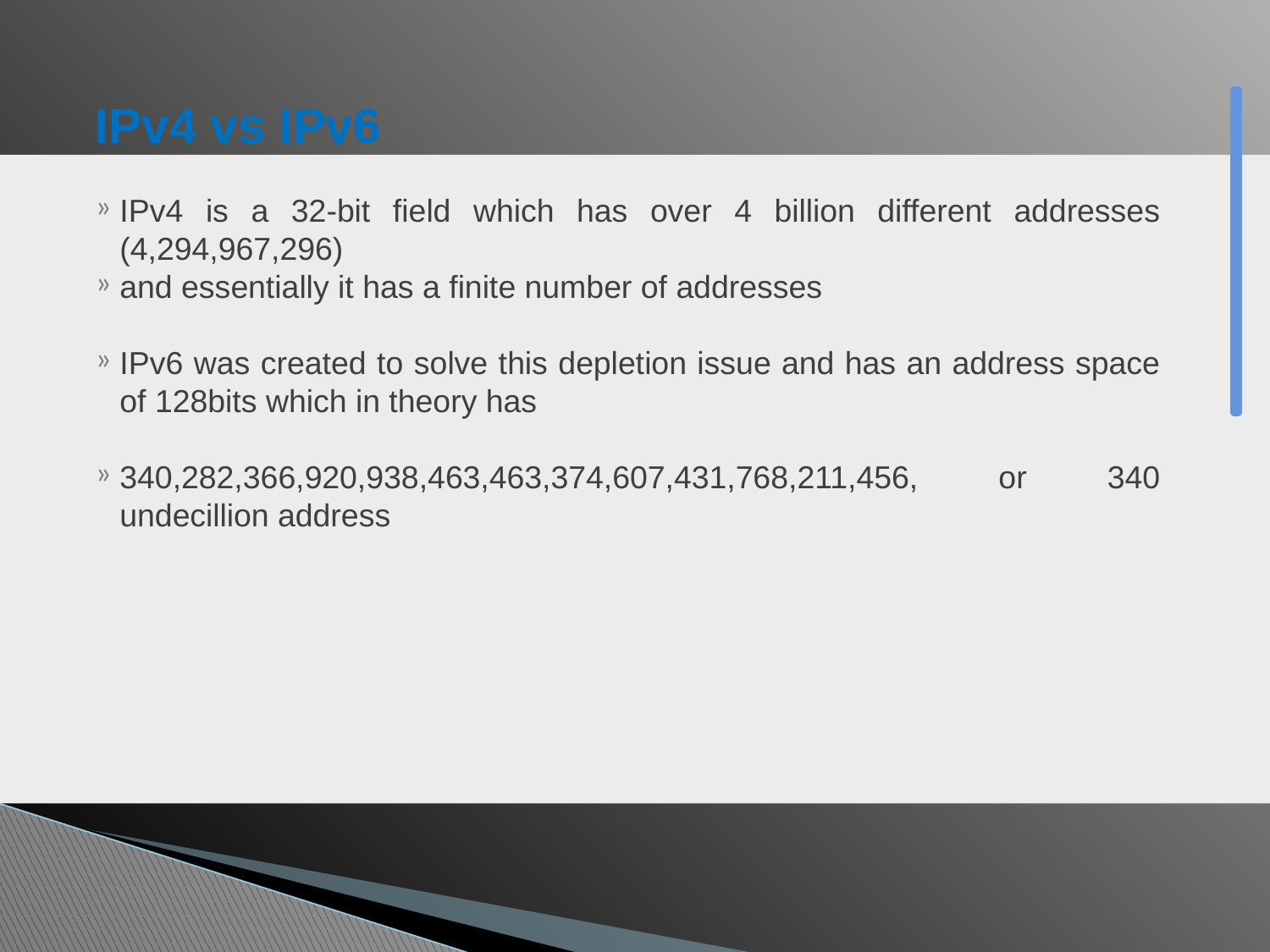

# IPv4 vs IPv6

IPv4 is a 32-bit field which has over 4 billion different addresses (4,294,967,296)
and essentially it has a finite number of addresses

IPv6 was created to solve this depletion issue and has an address space of 128bits which in theory has

340,282,366,920,938,463,463,374,607,431,768,211,456, or 340 undecillion address